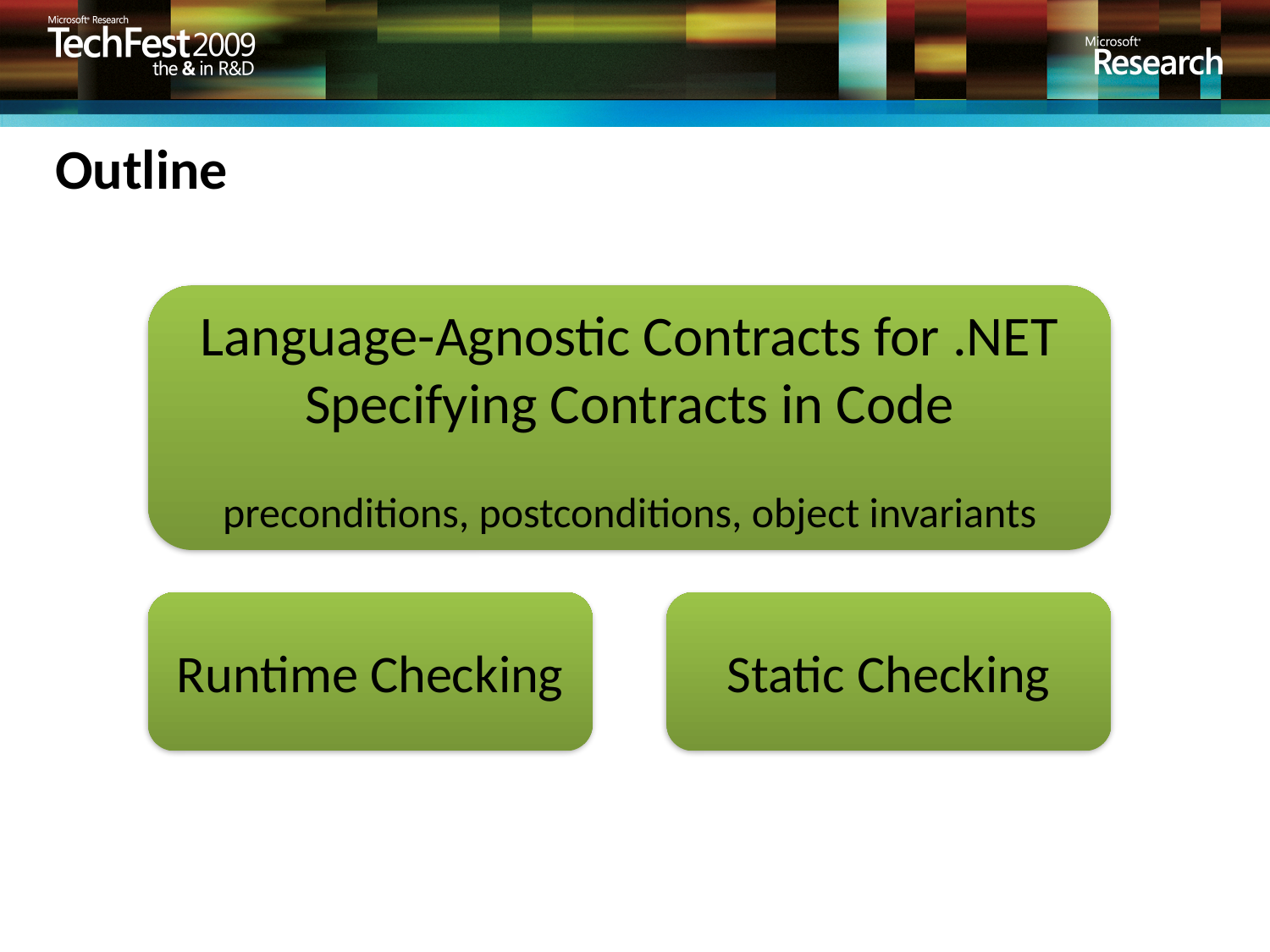

# Outline
Language-Agnostic Contracts for .NET
Specifying Contracts in Code
preconditions, postconditions, object invariants
Runtime Checking
Static Checking